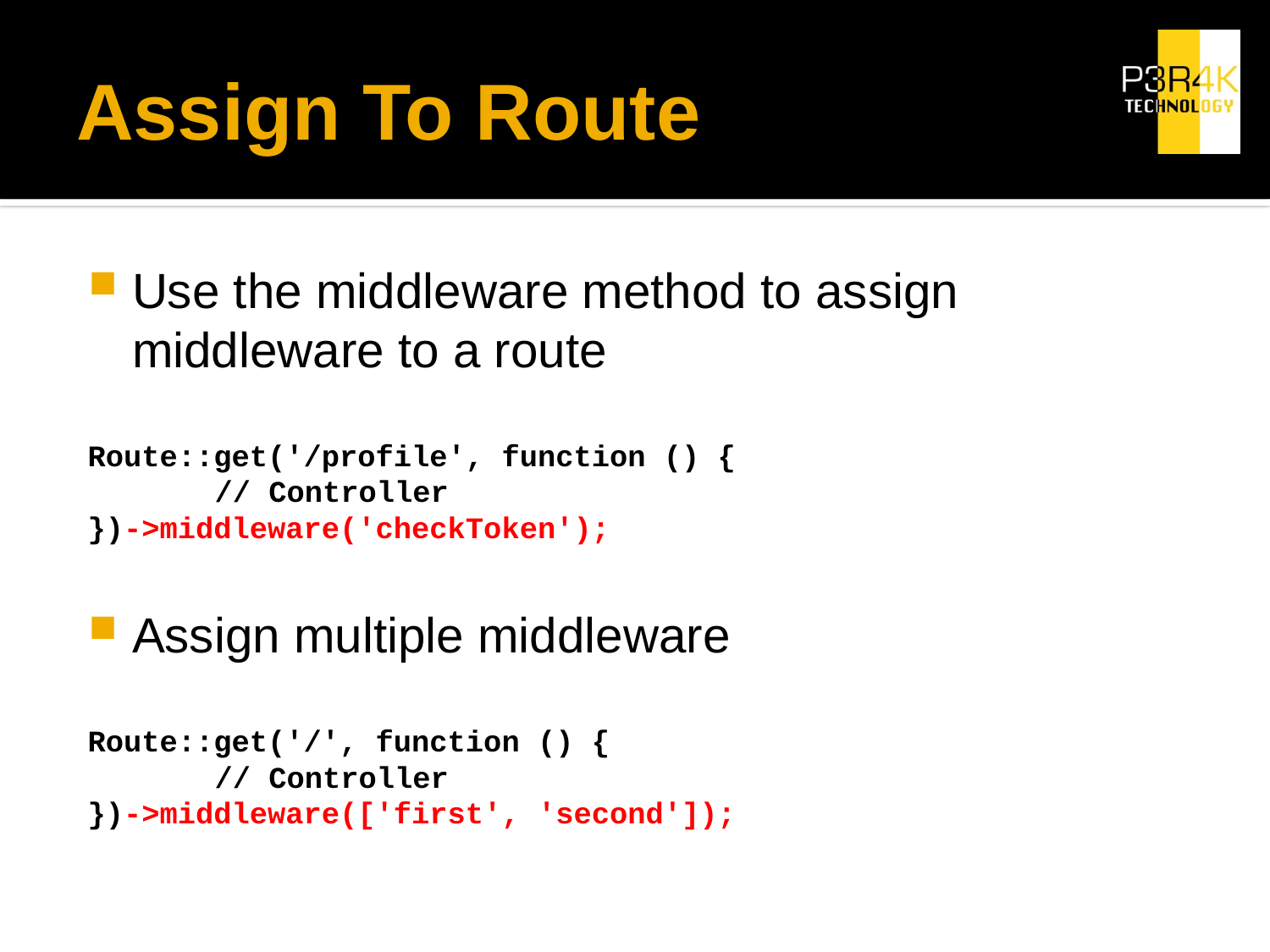

# Assign To Route
Use the middleware method to assign middleware to a route

Route::get('/profile', function () {
	// Controller
})->middleware('checkToken');

Assign multiple middleware

Route::get('/', function () {
	// Controller
})->middleware(['first', 'second']);